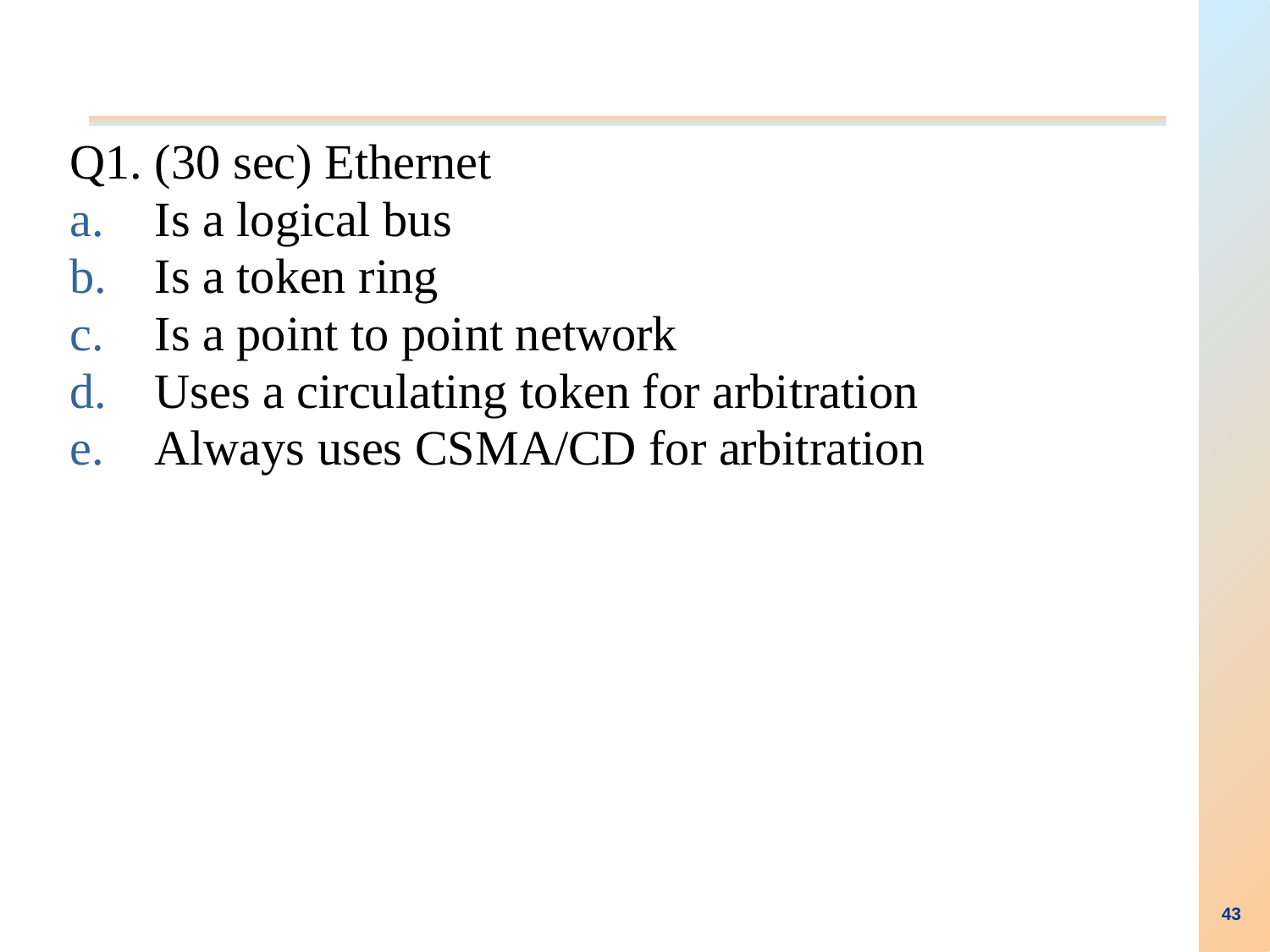

Q1. (30 sec) Ethernet
Is a logical bus
Is a token ring
Is a point to point network
Uses a circulating token for arbitration
Always uses CSMA/CD for arbitration